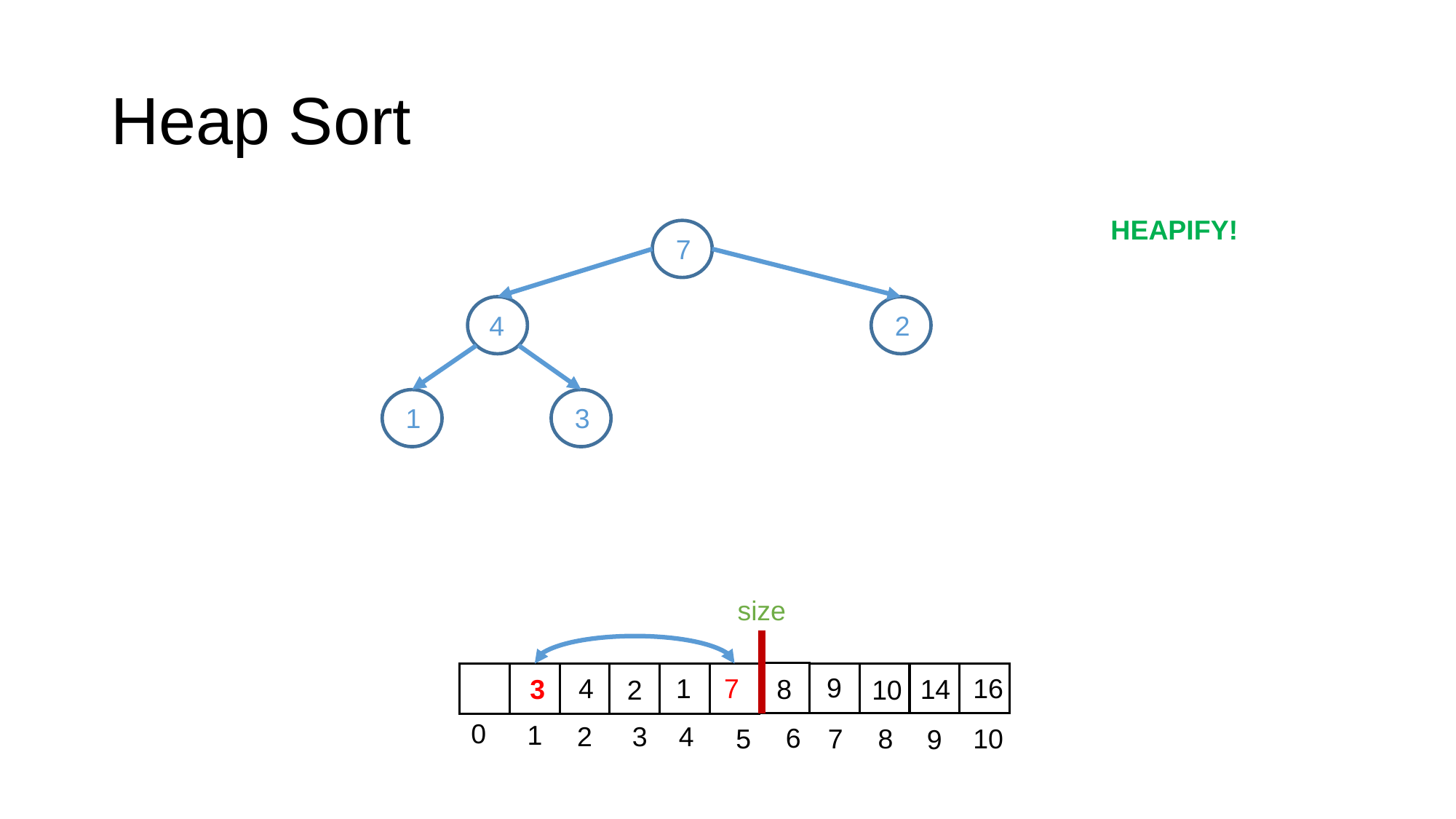

# Heap Sort
HEAPIFY!

7

4

2

1

3
size

0
1
2
3
4
6
7
8
10
5
9
9
7
16
1
4
7
3
8
3
14
2
10